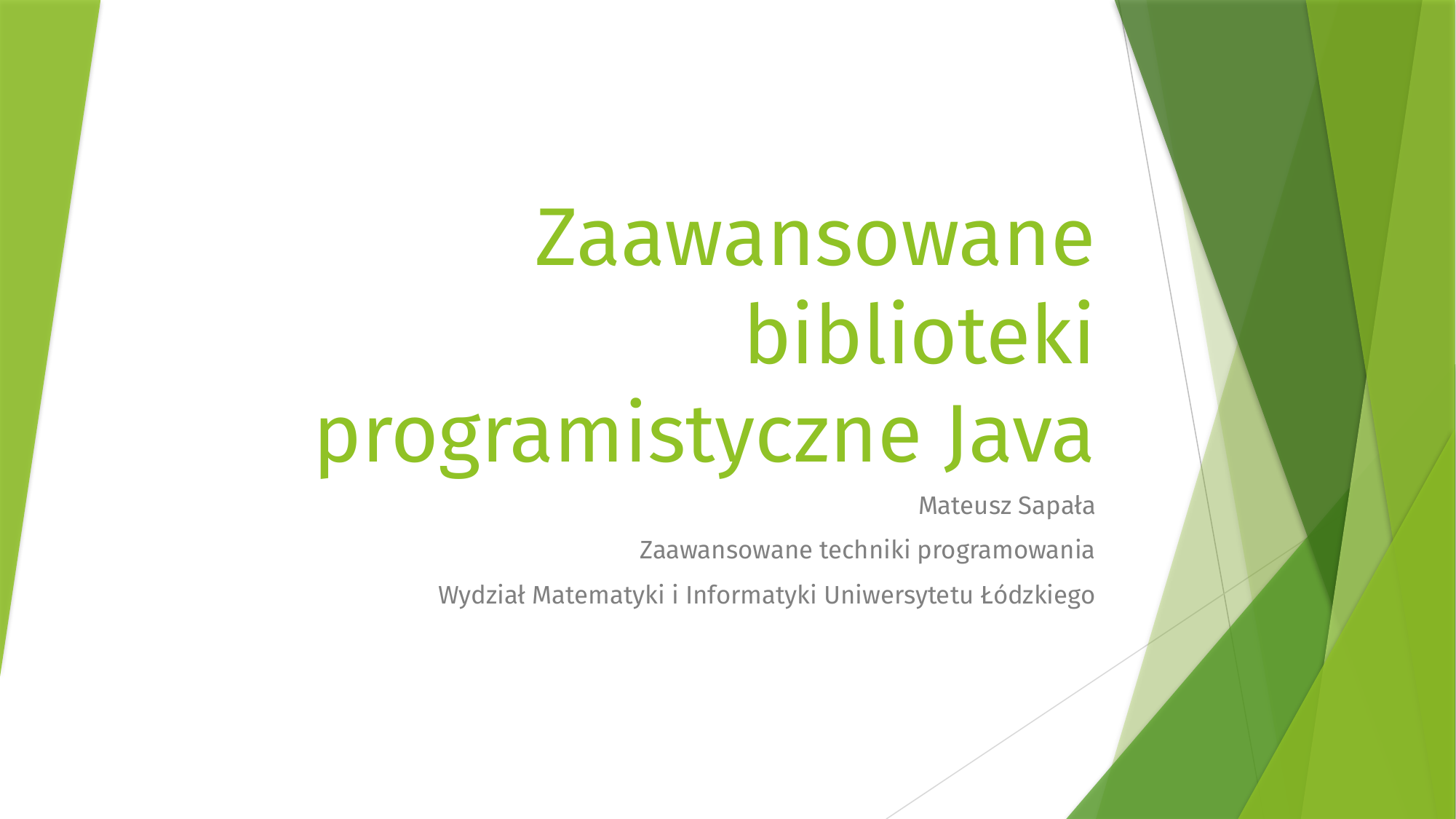

# Zaawansowane biblioteki programistyczne Java
Mateusz Sapała
Zaawansowane techniki programowania
Wydział Matematyki i Informatyki Uniwersytetu Łódzkiego